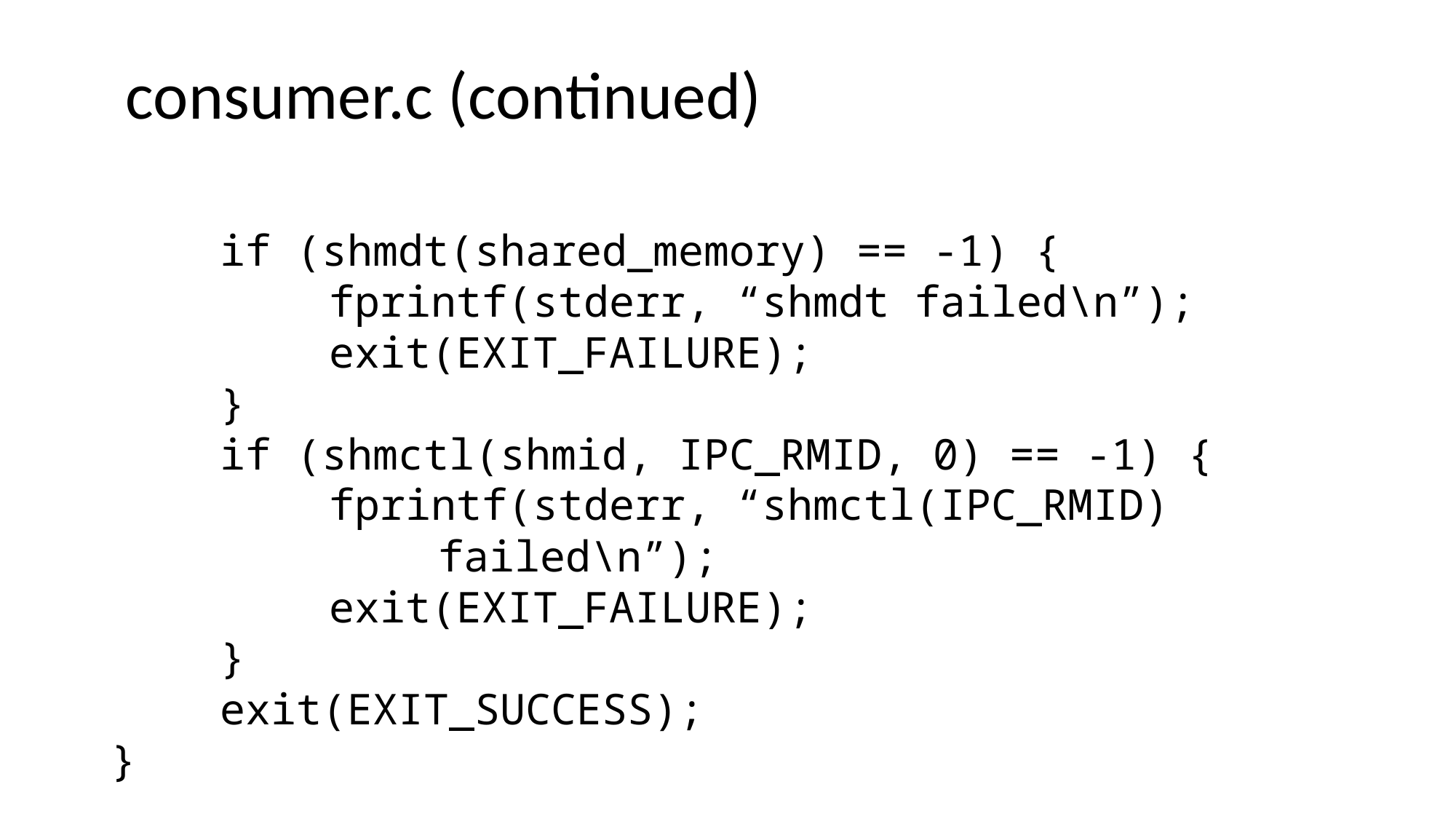

consumer.c (continued)

	if (shmdt(shared_memory) == -1) {
		fprintf(stderr, “shmdt failed\n”);
		exit(EXIT_FAILURE);
	}
	if (shmctl(shmid, IPC_RMID, 0) == -1) {
		fprintf(stderr, “shmctl(IPC_RMID)
			failed\n”);
		exit(EXIT_FAILURE);
	}
	exit(EXIT_SUCCESS);
}